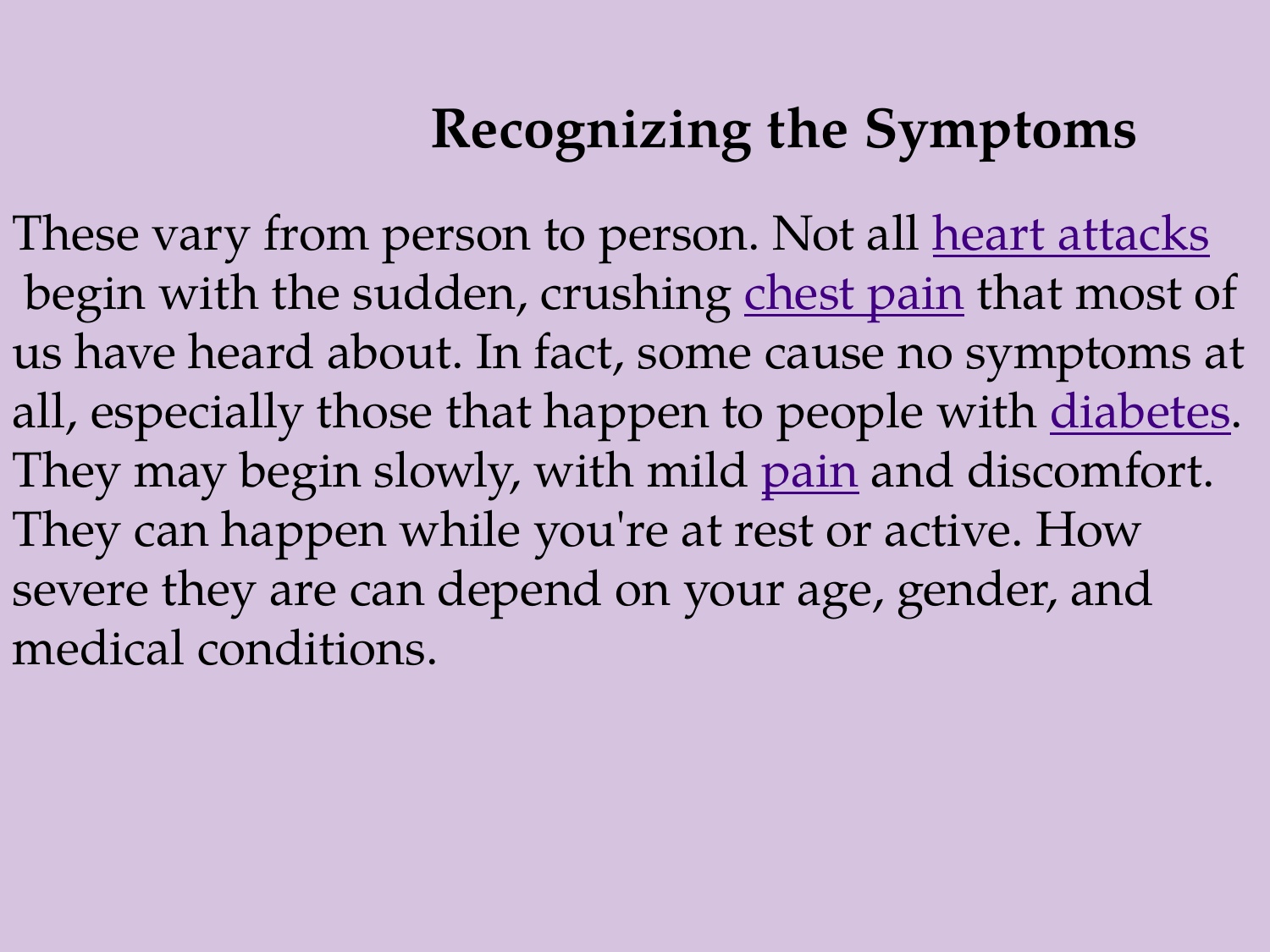

Recognizing the Symptoms

These vary from person to person. Not all heart attacks begin with the sudden, crushing chest pain that most of us have heard about. In fact, some cause no symptoms at all, especially those that happen to people with diabetes.
They may begin slowly, with mild pain and discomfort. They can happen while you're at rest or active. How severe they are can depend on your age, gender, and medical conditions.